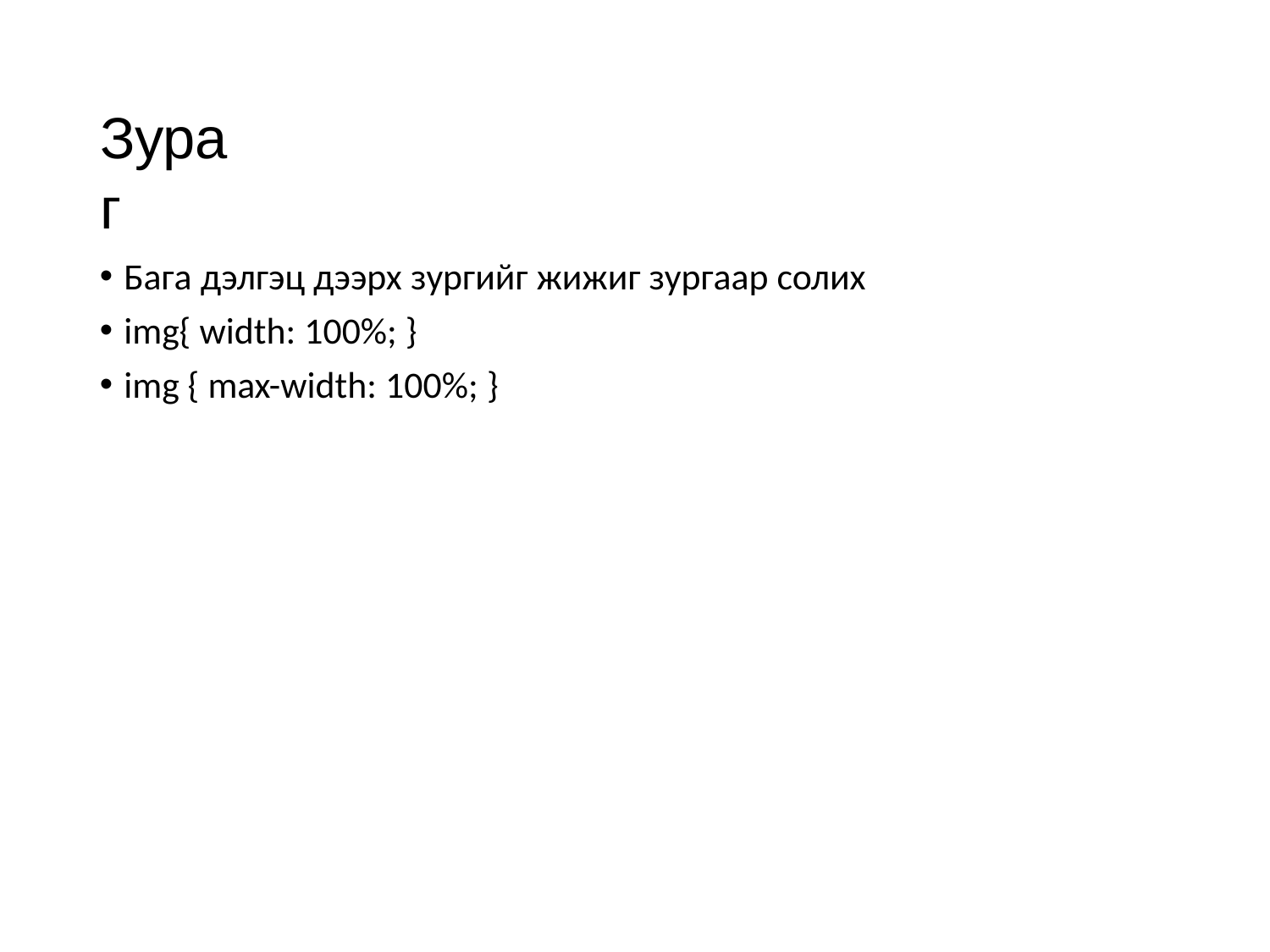

# Зураг
Бага дэлгэц дээрх зургийг жижиг зургаар солих
img{ width: 100%; }
img { max-width: 100%; }